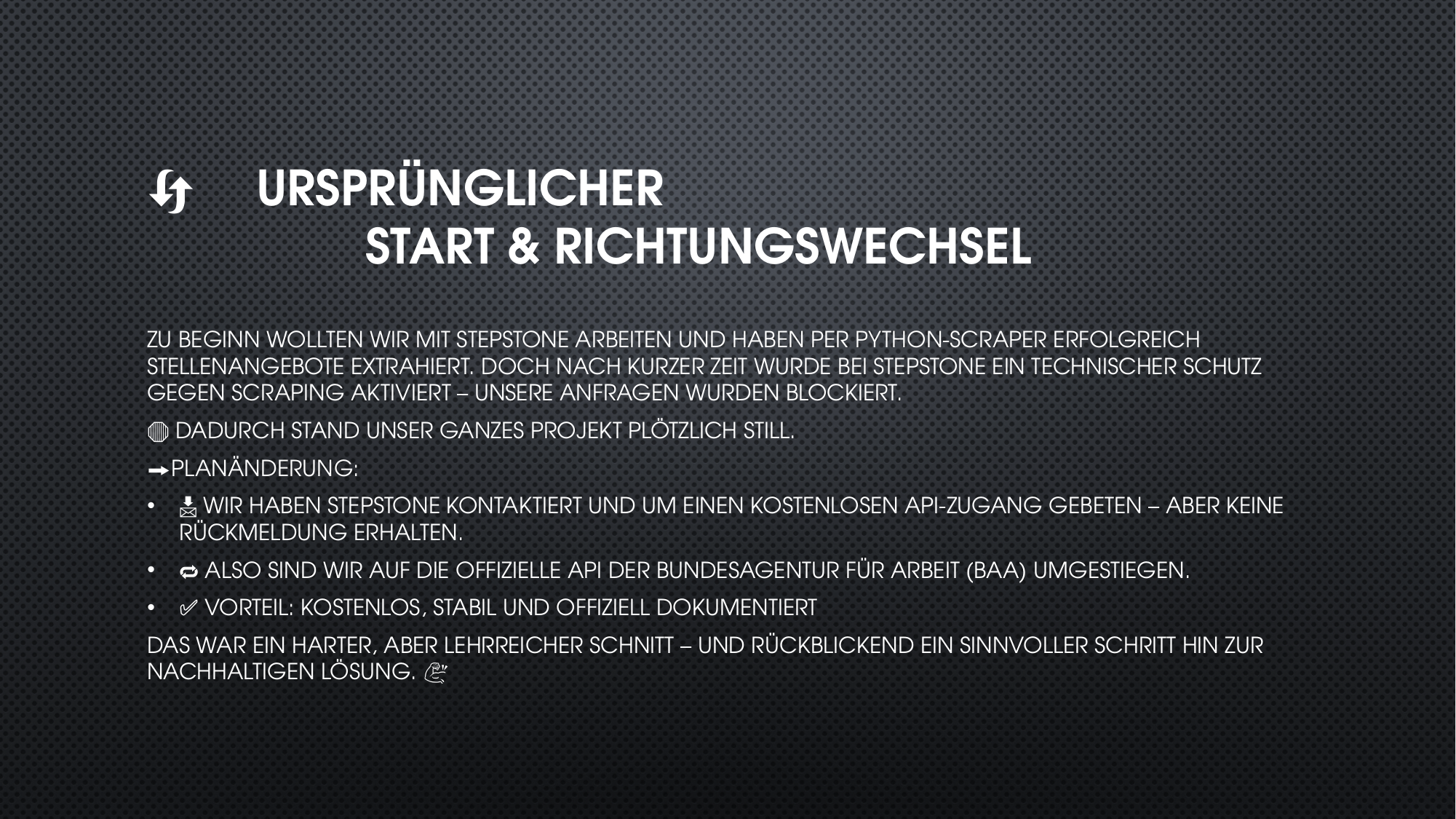

# 🔄 	Ursprünglicher Start & Richtungswechsel
Zu Beginn wollten wir mit StepStone arbeiten und haben per Python-Scraper erfolgreich Stellenangebote extrahiert. Doch nach kurzer Zeit wurde bei StepStone ein technischer Schutz gegen Scraping aktiviert – unsere Anfragen wurden blockiert.
🛑 Dadurch stand unser ganzes Projekt plötzlich still.
➡️Planänderung:
📩 Wir haben StepStone kontaktiert und um einen kostenlosen API-Zugang gebeten – aber keine Rückmeldung erhalten.
🔁 Also sind wir auf die offizielle API der Bundesagentur für Arbeit (BAA) umgestiegen.
✅ Vorteil: kostenlos, stabil und offiziell dokumentiert
Das war ein harter, aber lehrreicher Schnitt – und rückblickend ein sinnvoller Schritt hin zur nachhaltigen Lösung. 💪